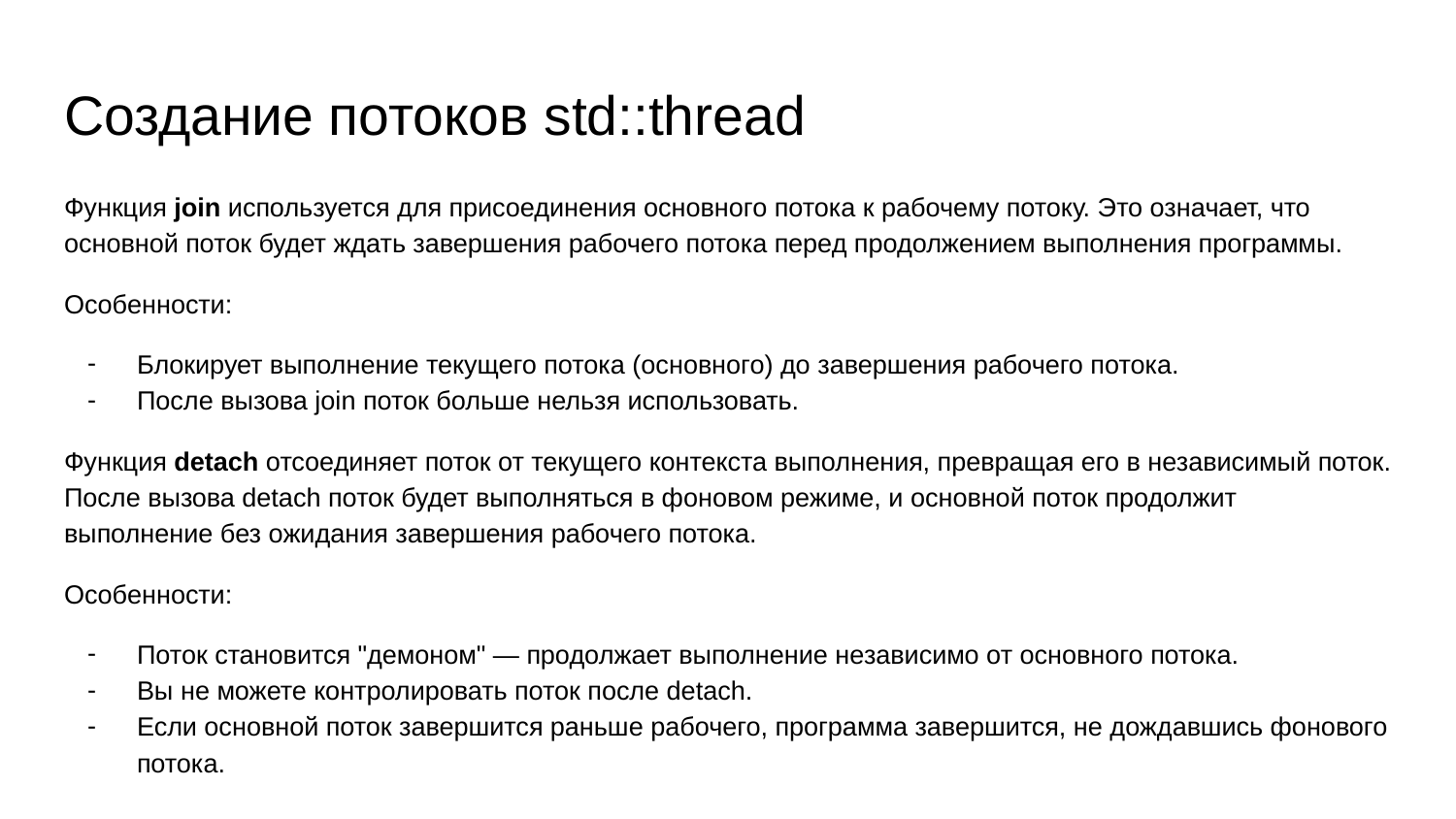

# Создание потоков std::thread
Функция join используется для присоединения основного потока к рабочему потоку. Это означает, что основной поток будет ждать завершения рабочего потока перед продолжением выполнения программы.
Особенности:
Блокирует выполнение текущего потока (основного) до завершения рабочего потока.
После вызова join поток больше нельзя использовать.
Функция detach отсоединяет поток от текущего контекста выполнения, превращая его в независимый поток. После вызова detach поток будет выполняться в фоновом режиме, и основной поток продолжит выполнение без ожидания завершения рабочего потока.
Особенности:
Поток становится "демоном" — продолжает выполнение независимо от основного потока.
Вы не можете контролировать поток после detach.
Если основной поток завершится раньше рабочего, программа завершится, не дождавшись фонового потока.